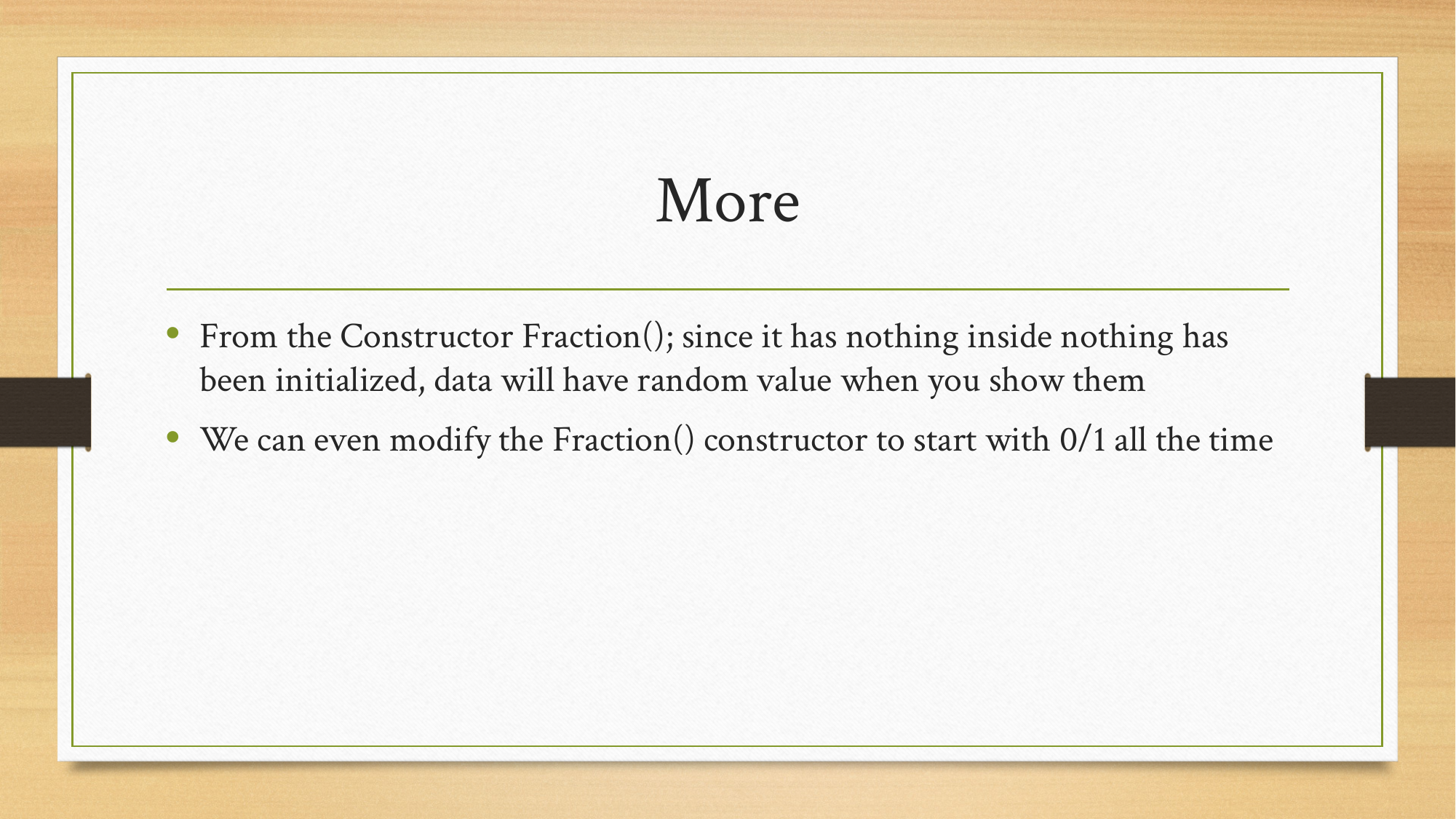

# More
From the Constructor Fraction(); since it has nothing inside nothing has been initialized, data will have random value when you show them
We can even modify the Fraction() constructor to start with 0/1 all the time